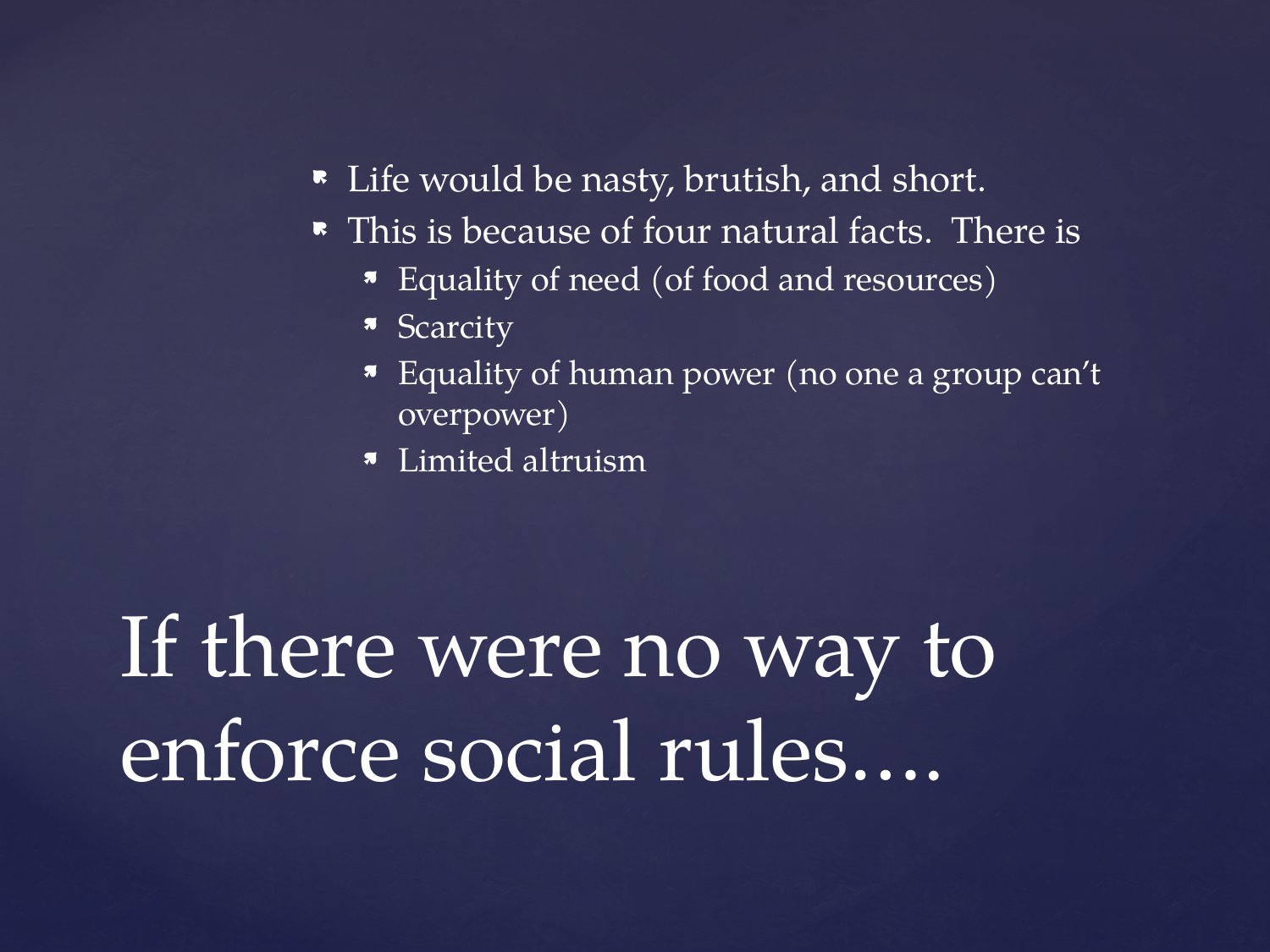

Life would be nasty, brutish, and short.
This is because of four natural facts.  There is
Equality of need (of food and resources)
Scarcity
Equality of human power (no one a group can’t overpower)
Limited altruism

# If there were no way to enforce social rules….